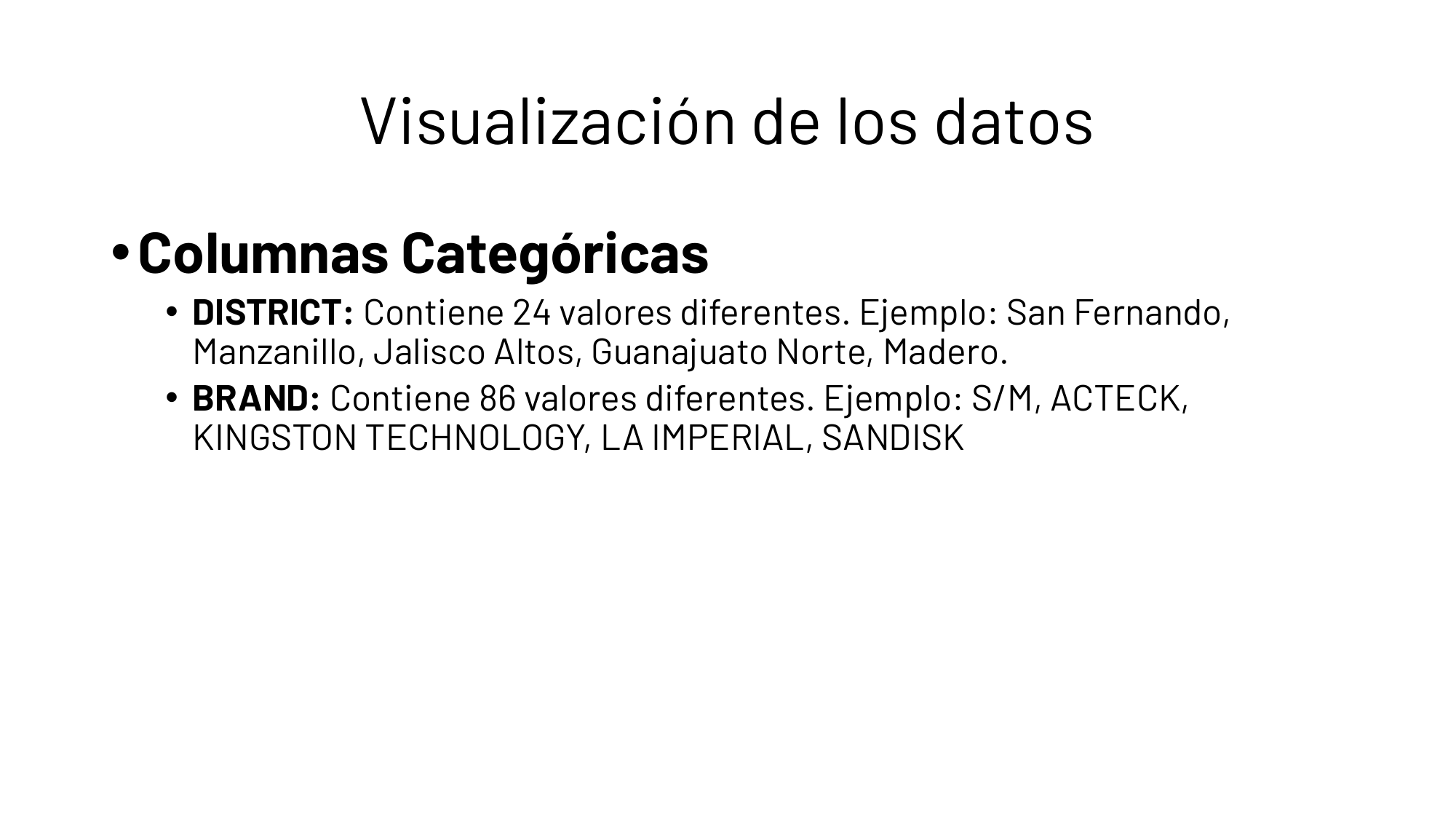

# Visualización de los datos
Columnas Categóricas
DISTRICT: Contiene 24 valores diferentes. Ejemplo: San Fernando, Manzanillo, Jalisco Altos, Guanajuato Norte, Madero.
BRAND: Contiene 86 valores diferentes. Ejemplo: S/M, ACTECK, KINGSTON TECHNOLOGY, LA IMPERIAL, SANDISK